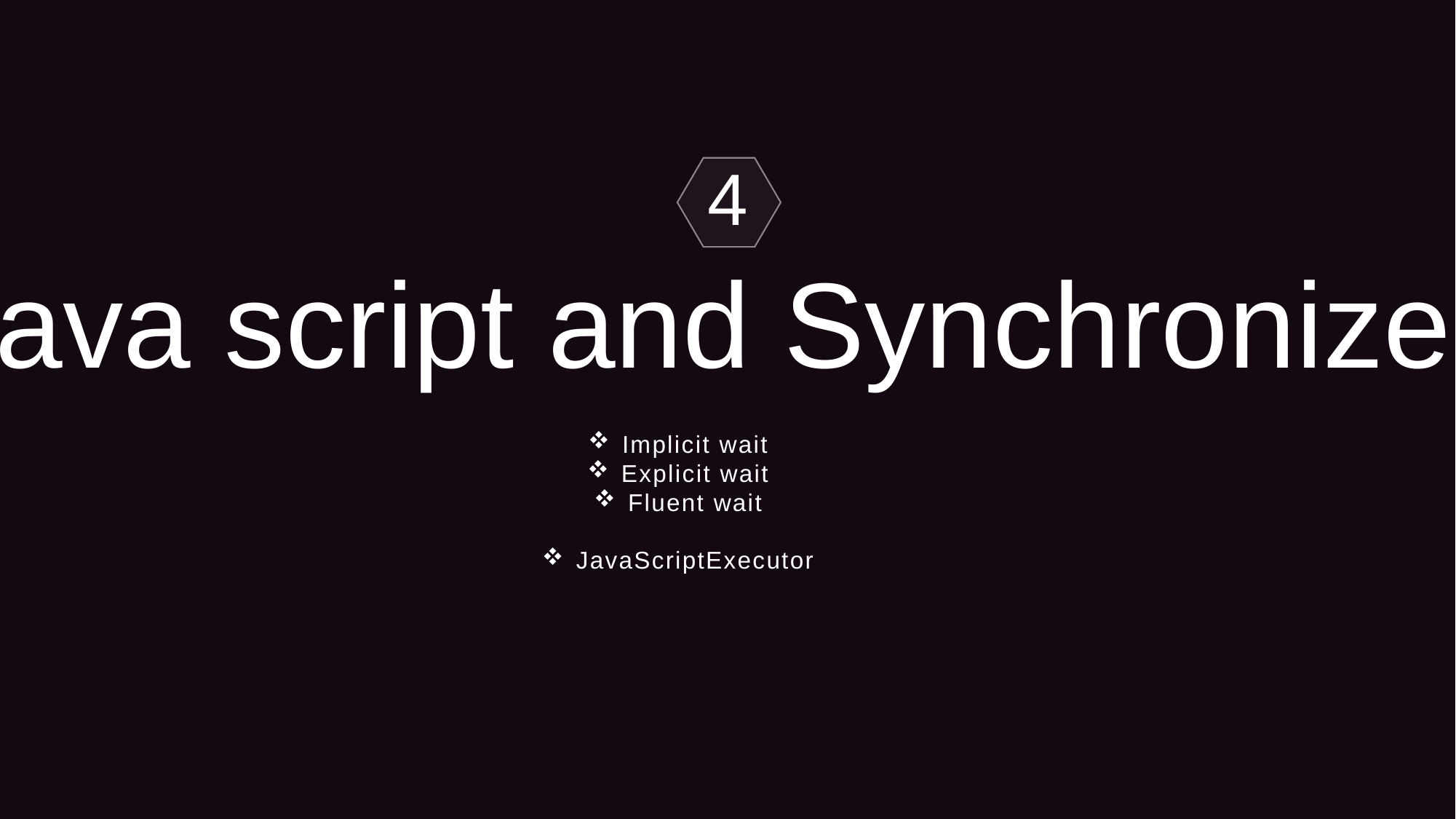

4

Java script and Synchronized
Implicit wait
Explicit wait
Fluent wait

JavaScriptExecutor